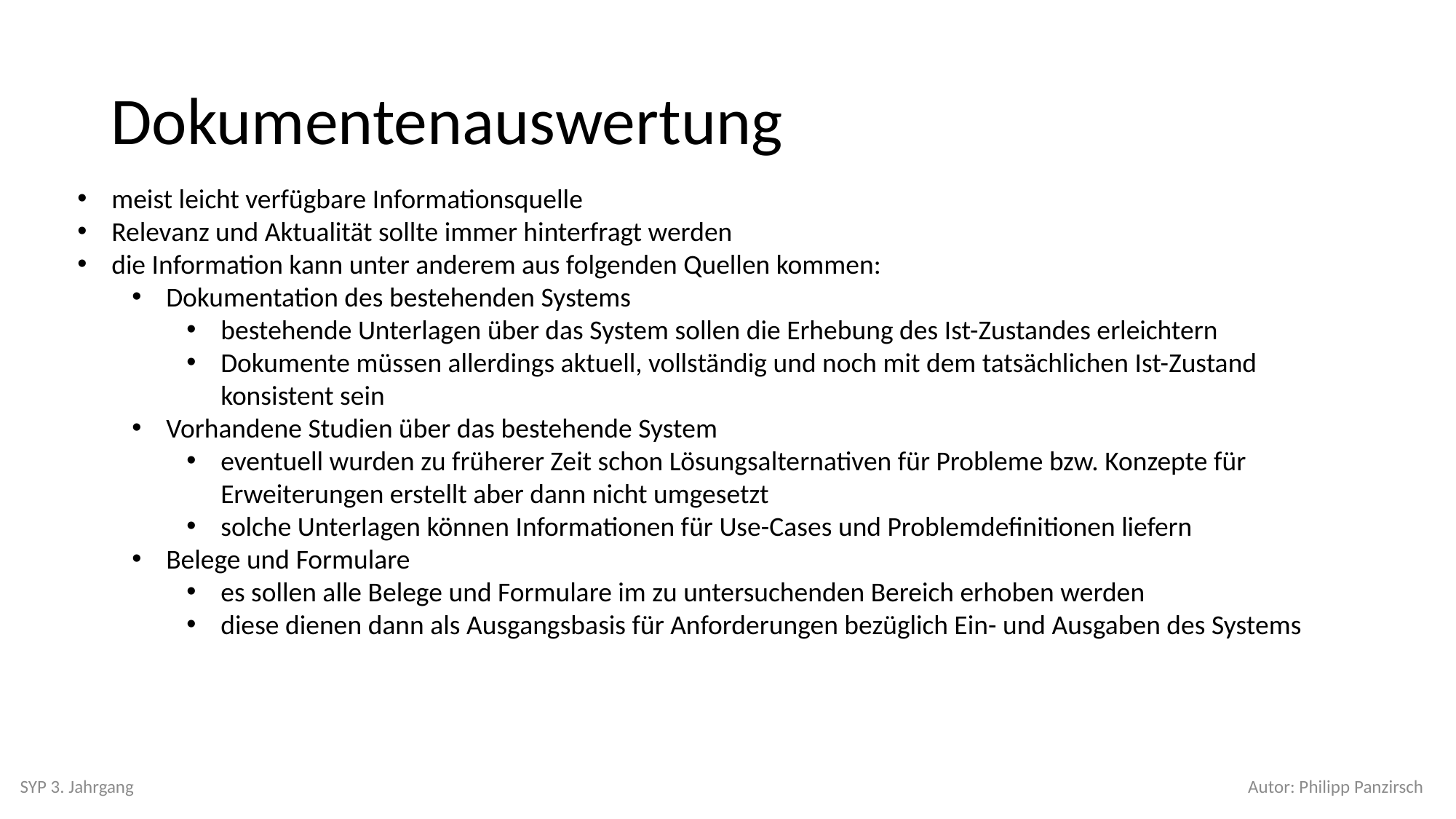

# Dokumentenauswertung
meist leicht verfügbare Informationsquelle
Relevanz und Aktualität sollte immer hinterfragt werden
die Information kann unter anderem aus folgenden Quellen kommen:
Dokumentation des bestehenden Systems
bestehende Unterlagen über das System sollen die Erhebung des Ist-Zustandes erleichtern
Dokumente müssen allerdings aktuell, vollständig und noch mit dem tatsächlichen Ist-Zustand konsistent sein
Vorhandene Studien über das bestehende System
eventuell wurden zu früherer Zeit schon Lösungsalternativen für Probleme bzw. Konzepte für Erweiterungen erstellt aber dann nicht umgesetzt
solche Unterlagen können Informationen für Use-Cases und Problemdefinitionen liefern
Belege und Formulare
es sollen alle Belege und Formulare im zu untersuchenden Bereich erhoben werden
diese dienen dann als Ausgangsbasis für Anforderungen bezüglich Ein- und Ausgaben des Systems
SYP 3. Jahrgang
Autor: Philipp Panzirsch